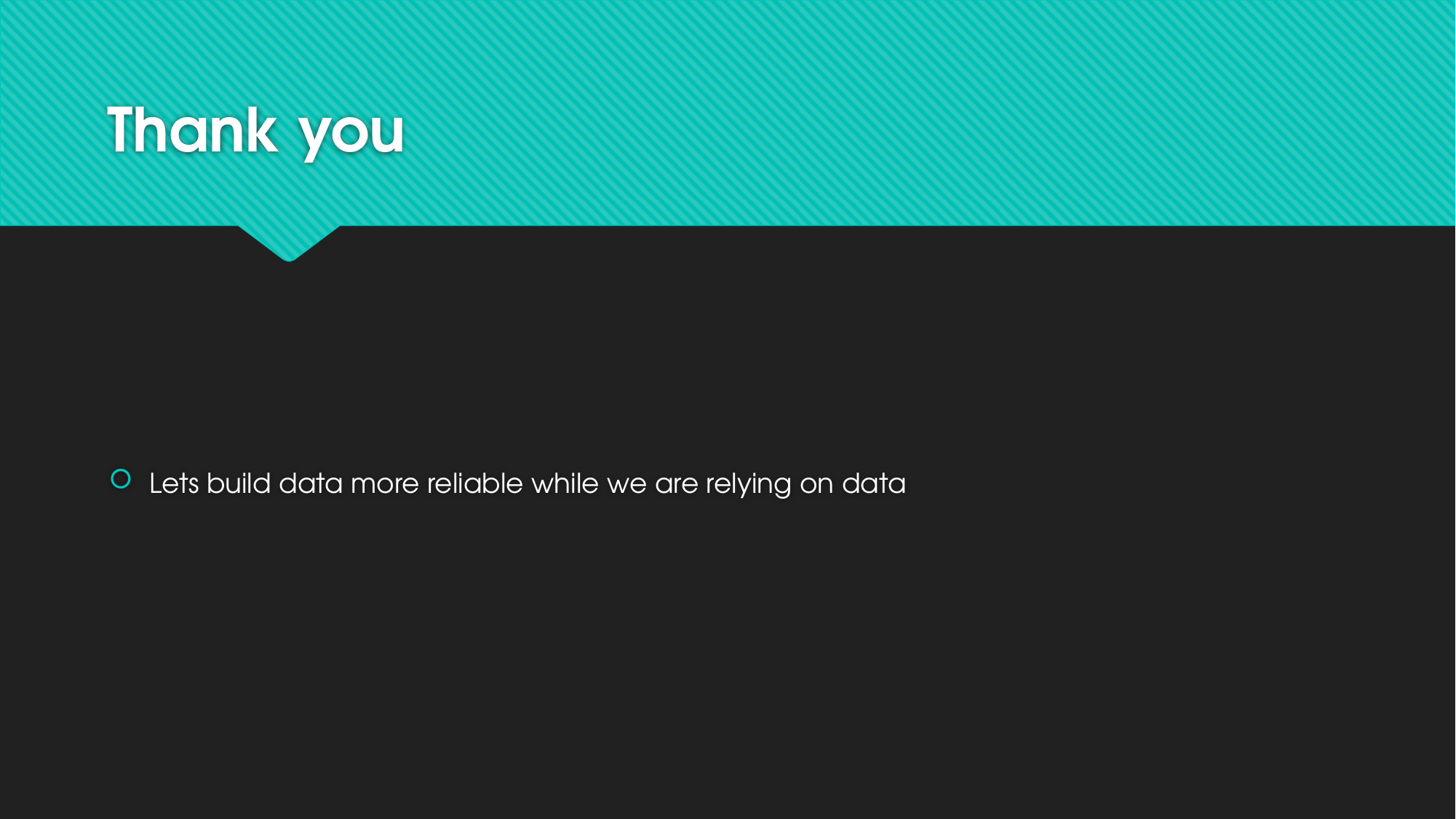

# Thank you
Lets build data more reliable while we are relying on data